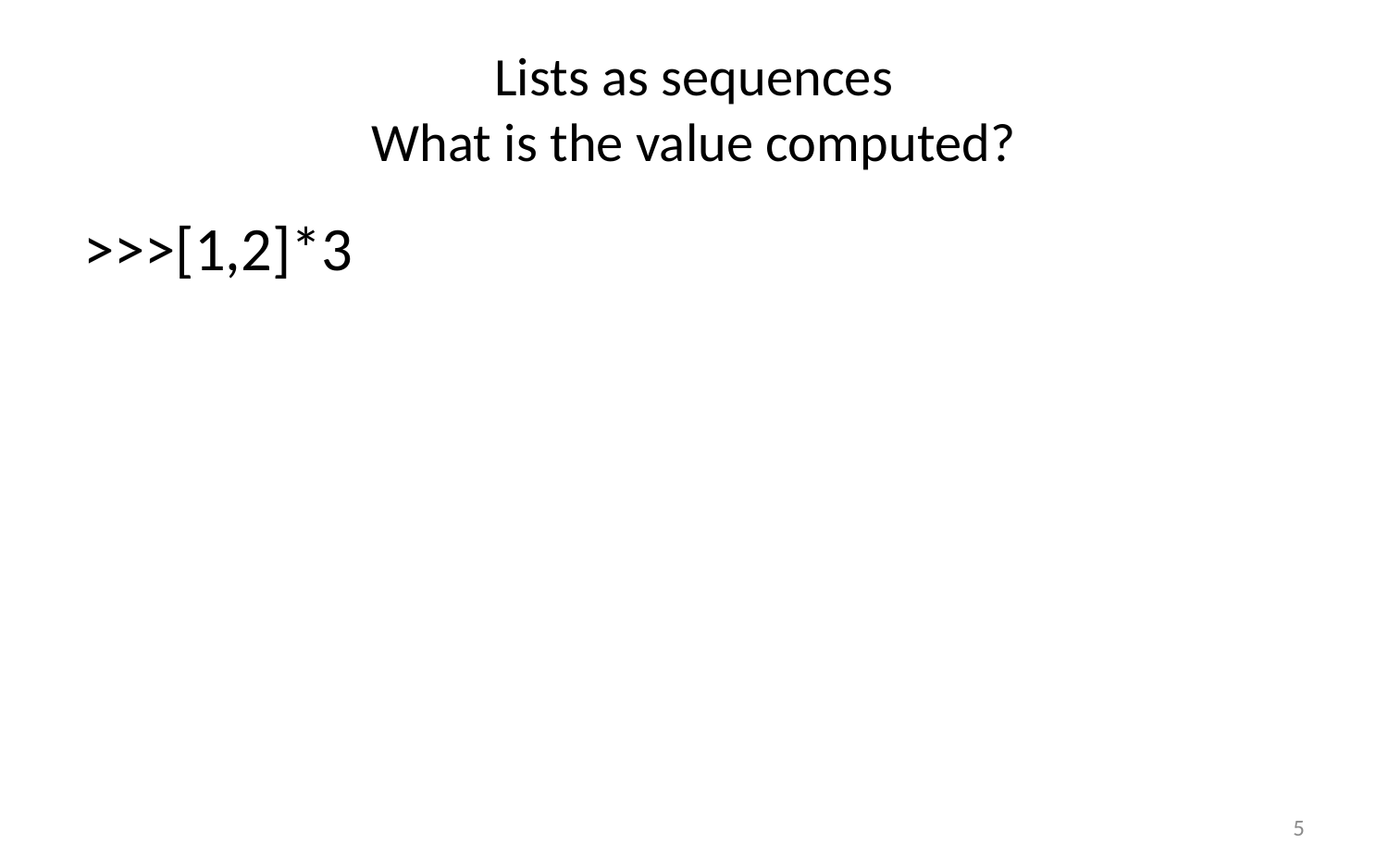

# Lists as sequences What is the value computed?
>>>[1,2]*3
5